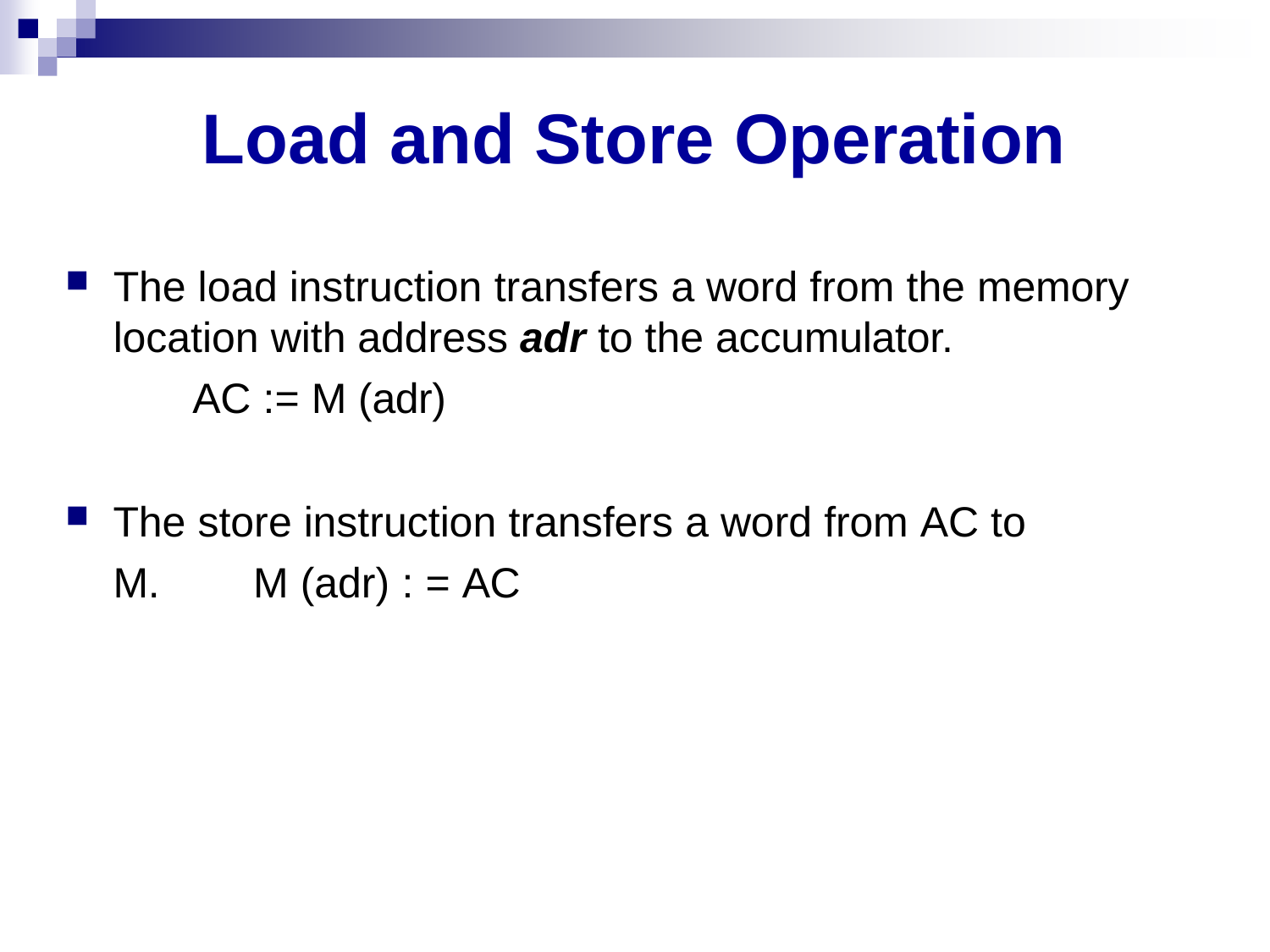

# Load and Store Operation
The load instruction transfers a word from the memory location with address adr to the accumulator.
AC := M (adr)

The store instruction transfers a word from AC to M. 	M (adr) : = AC